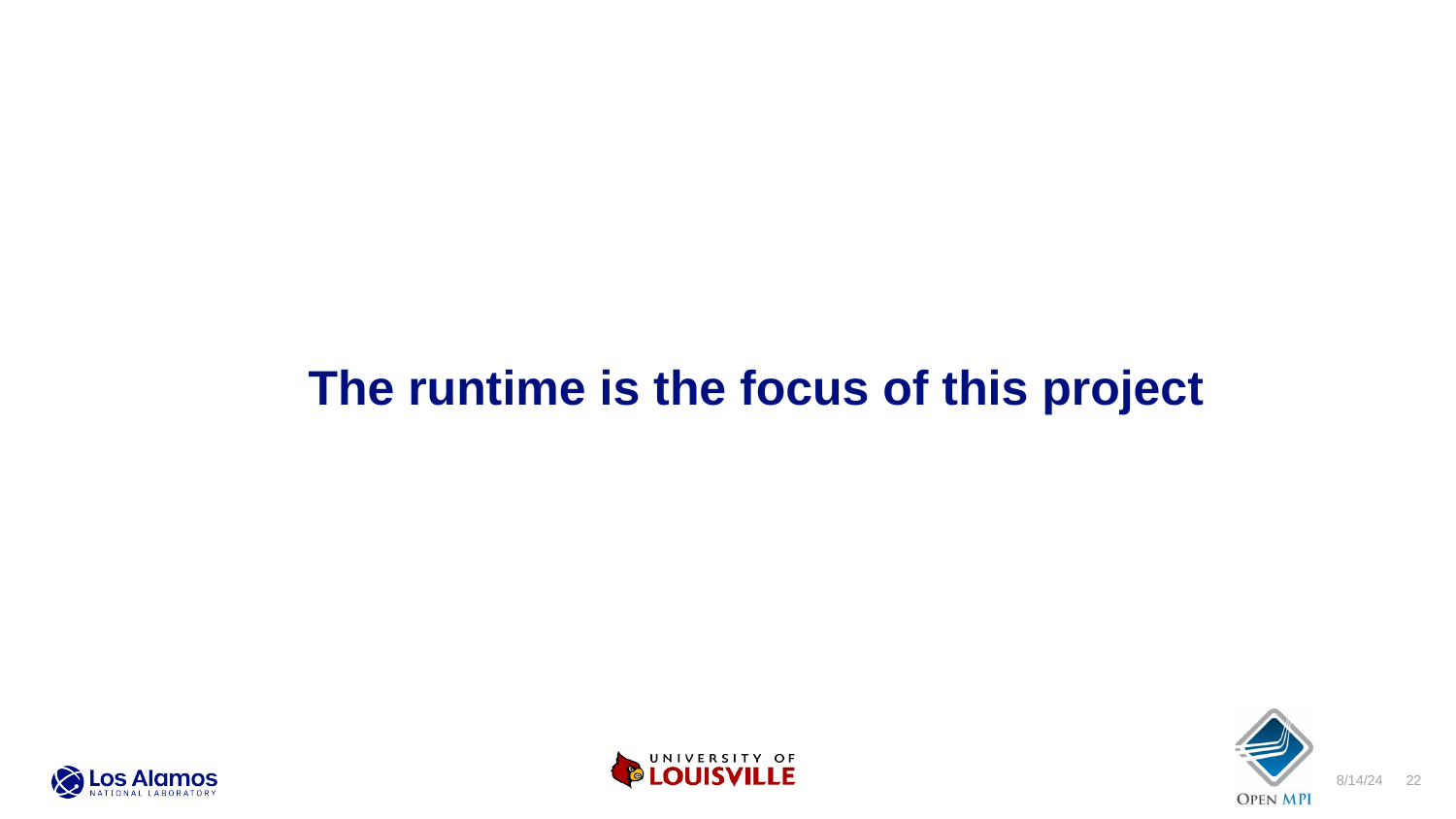

The runtime is the focus of this project